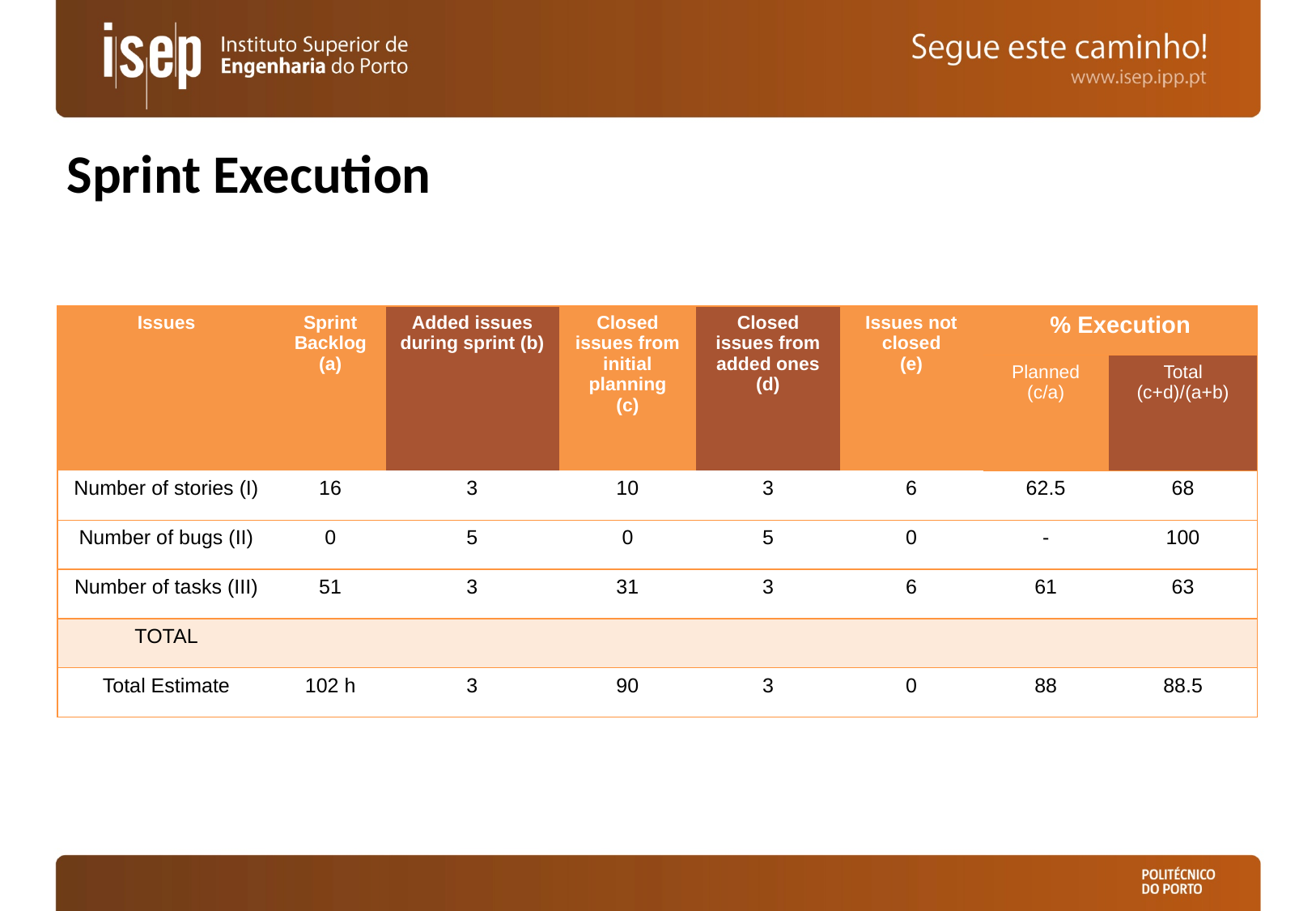

# Sprint Execution
| Issues | Sprint Backlog (a) | Added issues during sprint (b) | Closed issues from initial planning (c) | Closed issues from added ones (d) | Issues not closed (e) | % Execution |  |
| --- | --- | --- | --- | --- | --- | --- | --- |
|  |  |  |  |  |  | Planned (c/a) | Total (c+d)/(a+b) |
| Number of stories (I) | 16 | 3 | 10 | 3 | 6 | 62.5 | 68 |
| Number of bugs (II) | 0 | 5 | 0 | 5 | 0 | - | 100 |
| Number of tasks (III) | 51 | 3 | 31 | 3 | 6 | 61 | 63 |
| TOTAL |  |  |  |  |  |  |  |
| Total Estimate | 102 h | 3 | 90 | 3 | 0 | 88 | 88.5 |